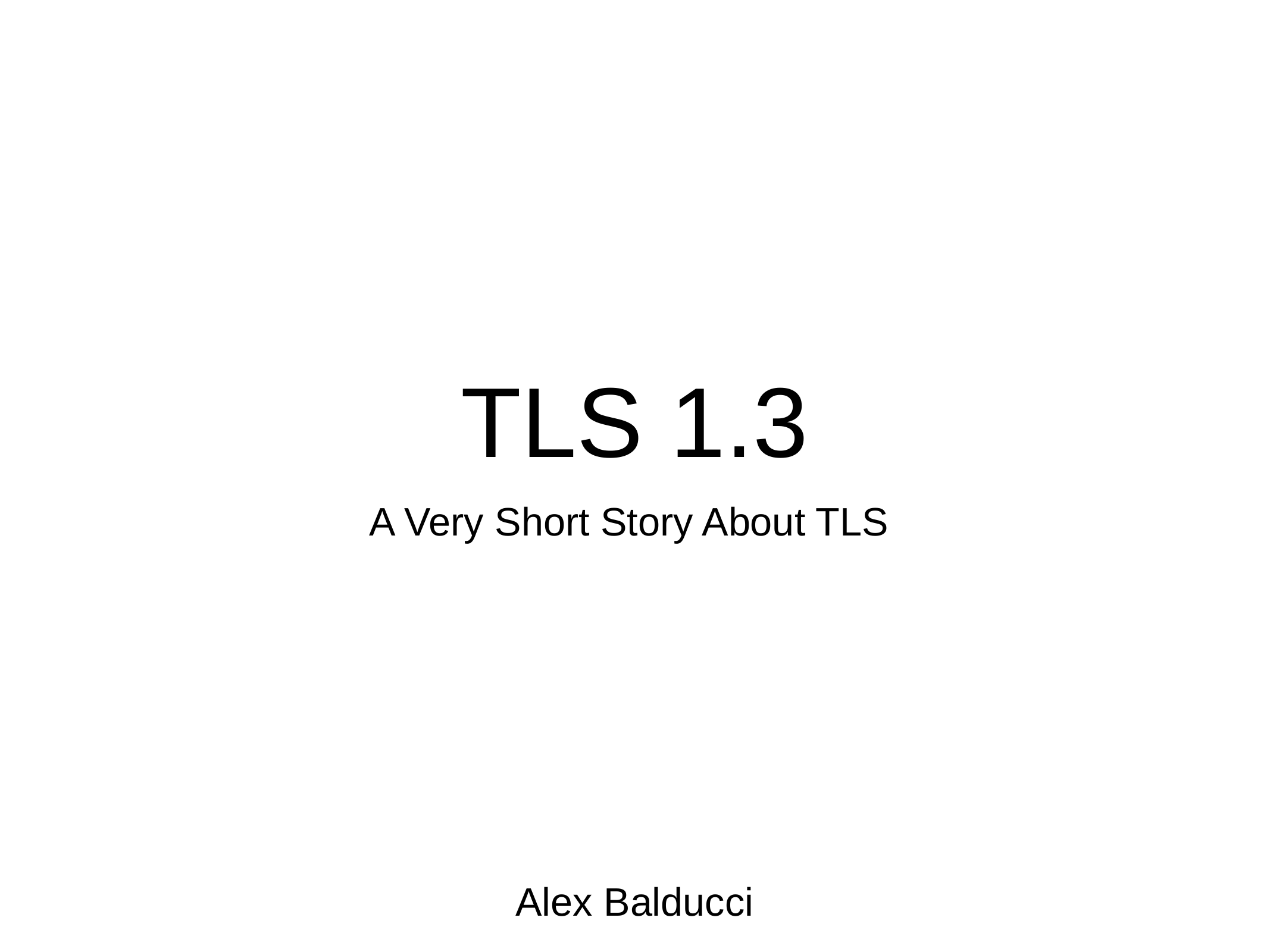

# TLS 1.3
A Very Short Story About TLS

Alex Balducci